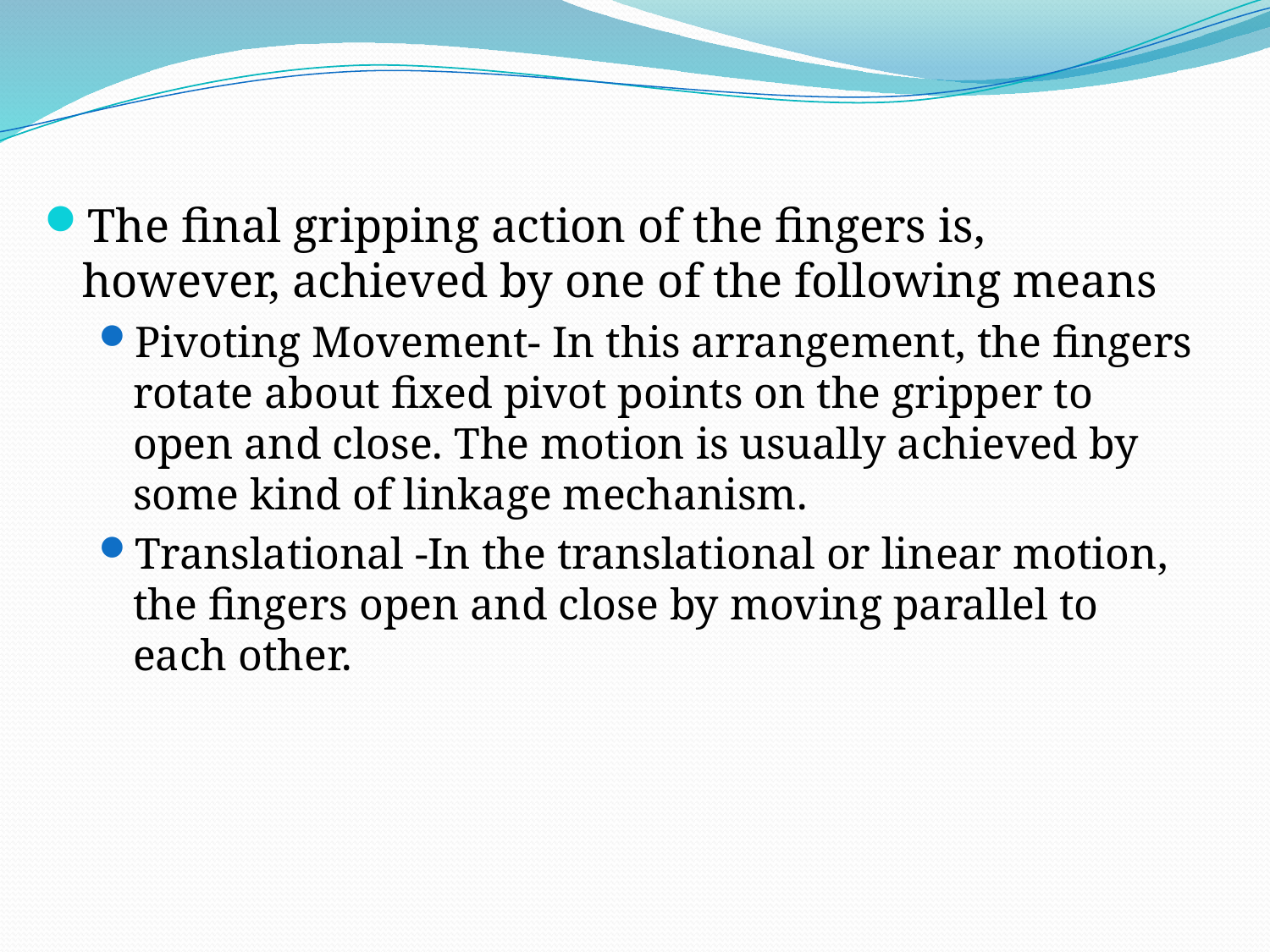

#
The final gripping action of the fingers is, however, achieved by one of the following means
Pivoting Movement- In this arrangement, the fingers rotate about fixed pivot points on the gripper to open and close. The motion is usually achieved by some kind of linkage mechanism.
Translational -In the translational or linear motion, the fingers open and close by moving parallel to each other.